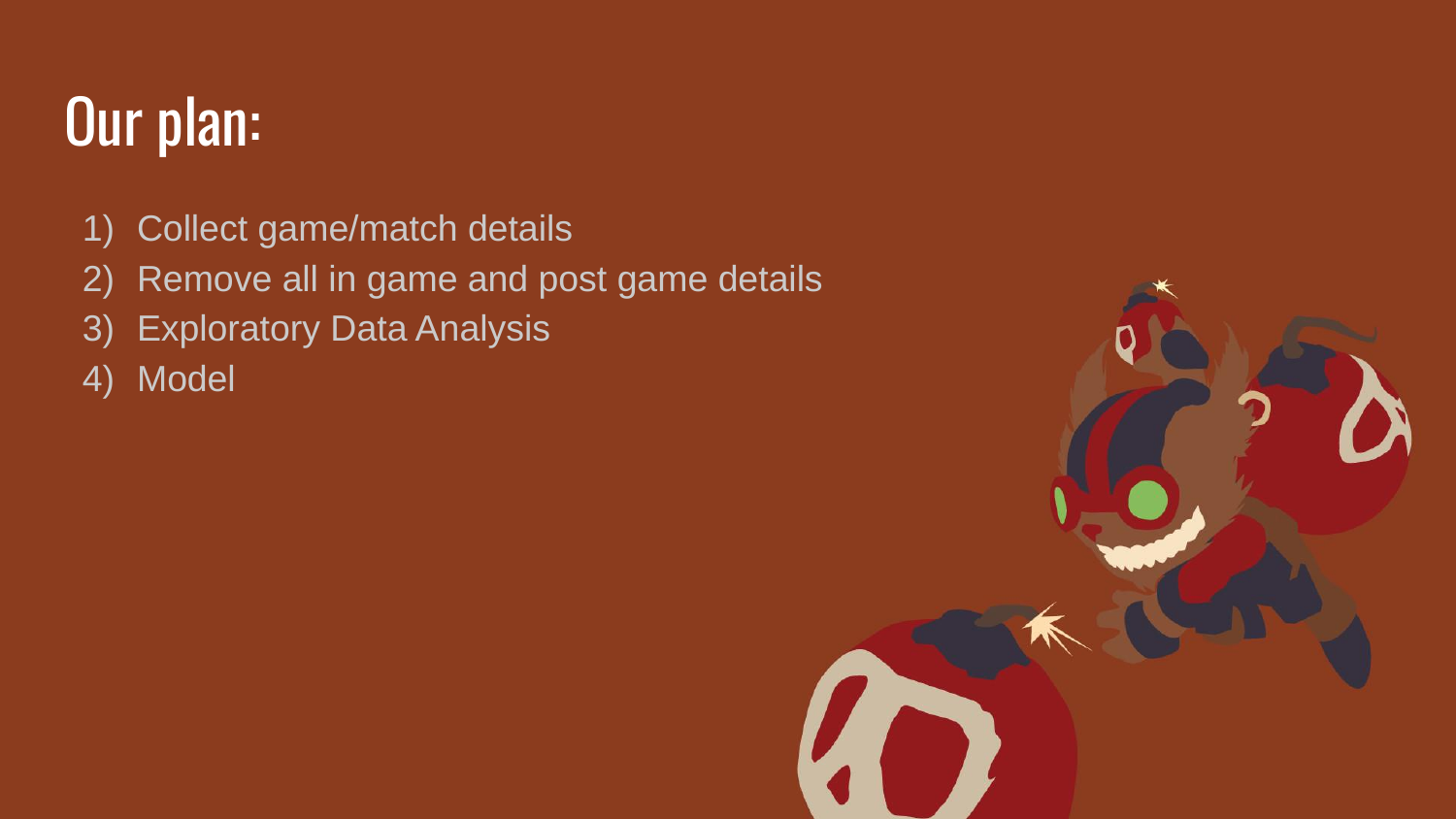

# Our plan:
Collect game/match details
Remove all in game and post game details
Exploratory Data Analysis
Model